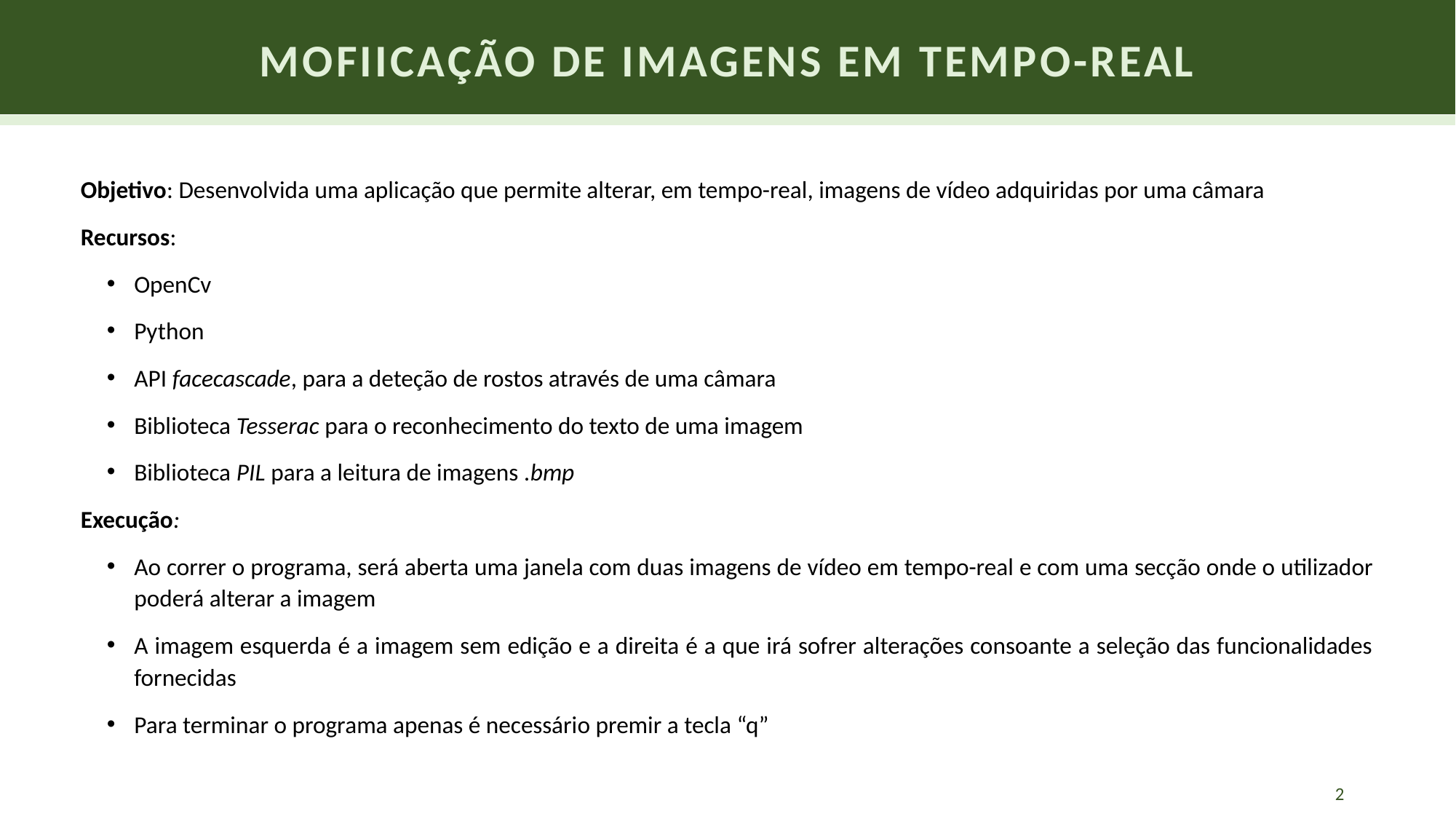

MOFIICAÇÃO de imagens em tempo-real
Objetivo: Desenvolvida uma aplicação que permite alterar, em tempo-real, imagens de vídeo adquiridas por uma câmara
Recursos:
OpenCv
Python
API facecascade, para a deteção de rostos através de uma câmara
Biblioteca Tesserac para o reconhecimento do texto de uma imagem
Biblioteca PIL para a leitura de imagens .bmp
Execução:
Ao correr o programa, será aberta uma janela com duas imagens de vídeo em tempo-real e com uma secção onde o utilizador poderá alterar a imagem
A imagem esquerda é a imagem sem edição e a direita é a que irá sofrer alterações consoante a seleção das funcionalidades fornecidas
Para terminar o programa apenas é necessário premir a tecla “q”
2